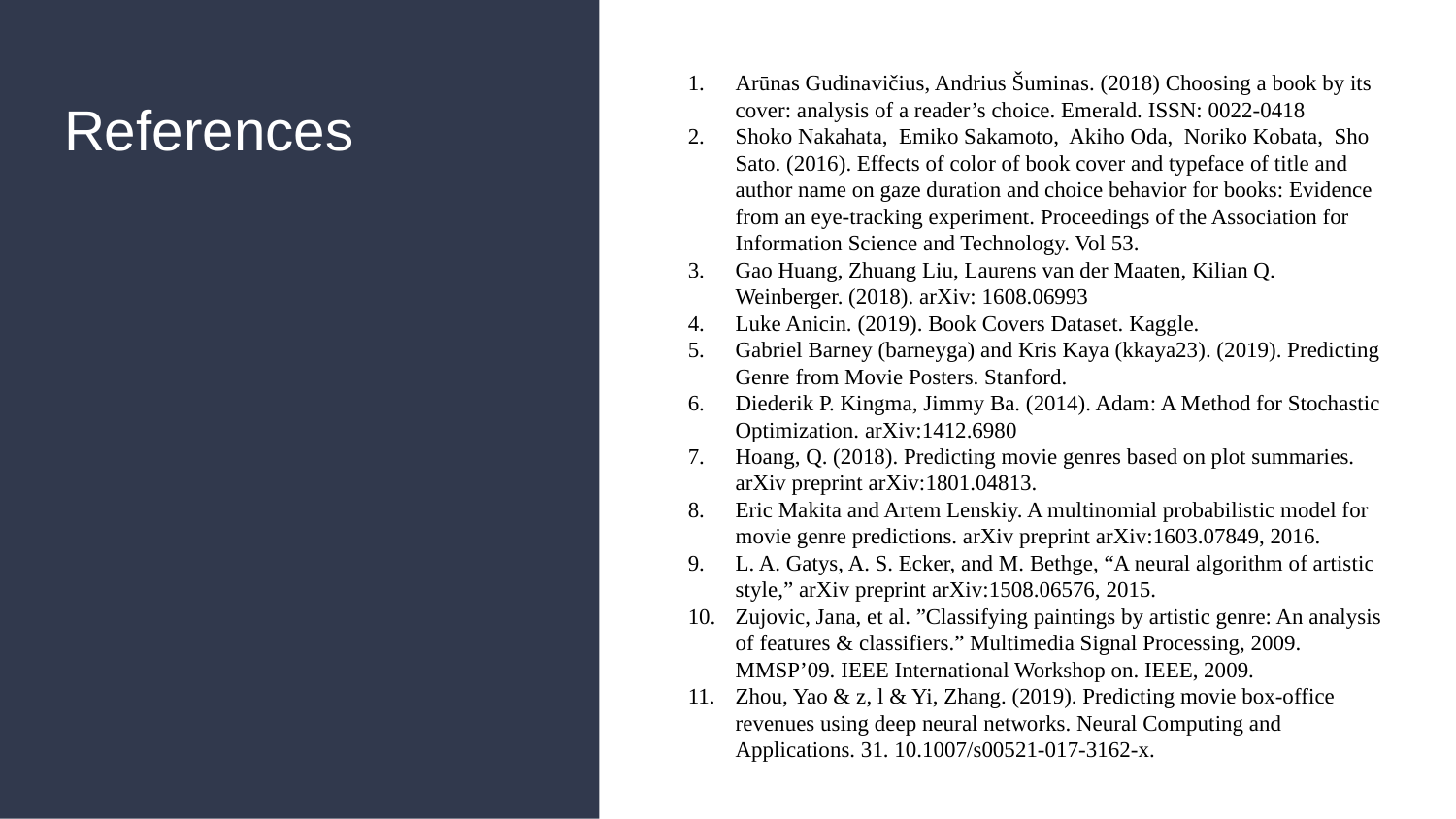

Arūnas Gudinavičius, Andrius Šuminas. (2018) Choosing a book by its cover: analysis of a reader’s choice. Emerald. ISSN: 0022-0418
Shoko Nakahata,  Emiko Sakamoto,  Akiho Oda,  Noriko Kobata,  Sho Sato. (2016). Effects of color of book cover and typeface of title and author name on gaze duration and choice behavior for books: Evidence from an eye‐tracking experiment. Proceedings of the Association for Information Science and Technology. Vol 53.
Gao Huang, Zhuang Liu, Laurens van der Maaten, Kilian Q. Weinberger. (2018). arXiv: 1608.06993
Luke Anicin. (2019). Book Covers Dataset. Kaggle.
Gabriel Barney (barneyga) and Kris Kaya (kkaya23). (2019). Predicting Genre from Movie Posters. Stanford.
Diederik P. Kingma, Jimmy Ba. (2014). Adam: A Method for Stochastic Optimization. arXiv:1412.6980
Hoang, Q. (2018). Predicting movie genres based on plot summaries. arXiv preprint arXiv:1801.04813.
Eric Makita and Artem Lenskiy. A multinomial probabilistic model for movie genre predictions. arXiv preprint arXiv:1603.07849, 2016.
L. A. Gatys, A. S. Ecker, and M. Bethge, “A neural algorithm of artistic style,” arXiv preprint arXiv:1508.06576, 2015.
Zujovic, Jana, et al. ”Classifying paintings by artistic genre: An analysis of features & classifiers.” Multimedia Signal Processing, 2009. MMSP’09. IEEE International Workshop on. IEEE, 2009.
Zhou, Yao & z, l & Yi, Zhang. (2019). Predicting movie box-office revenues using deep neural networks. Neural Computing and Applications. 31. 10.1007/s00521-017-3162-x.
# References